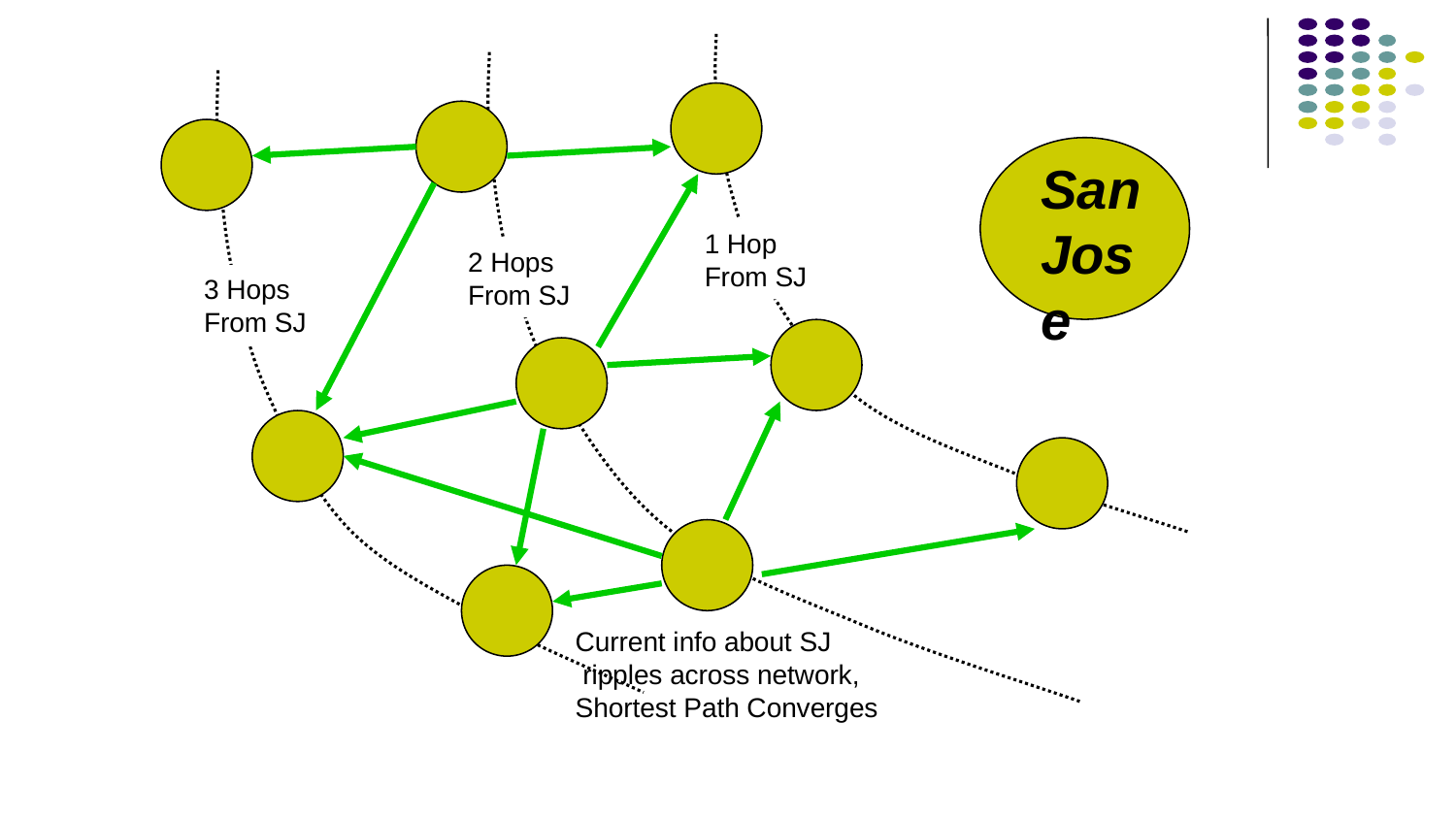

San
Jose

Current info about SJ
 ripples across network,
Shortest Path Converges
1 Hop
From SJ
2 Hops
From SJ
3 Hops
From SJ